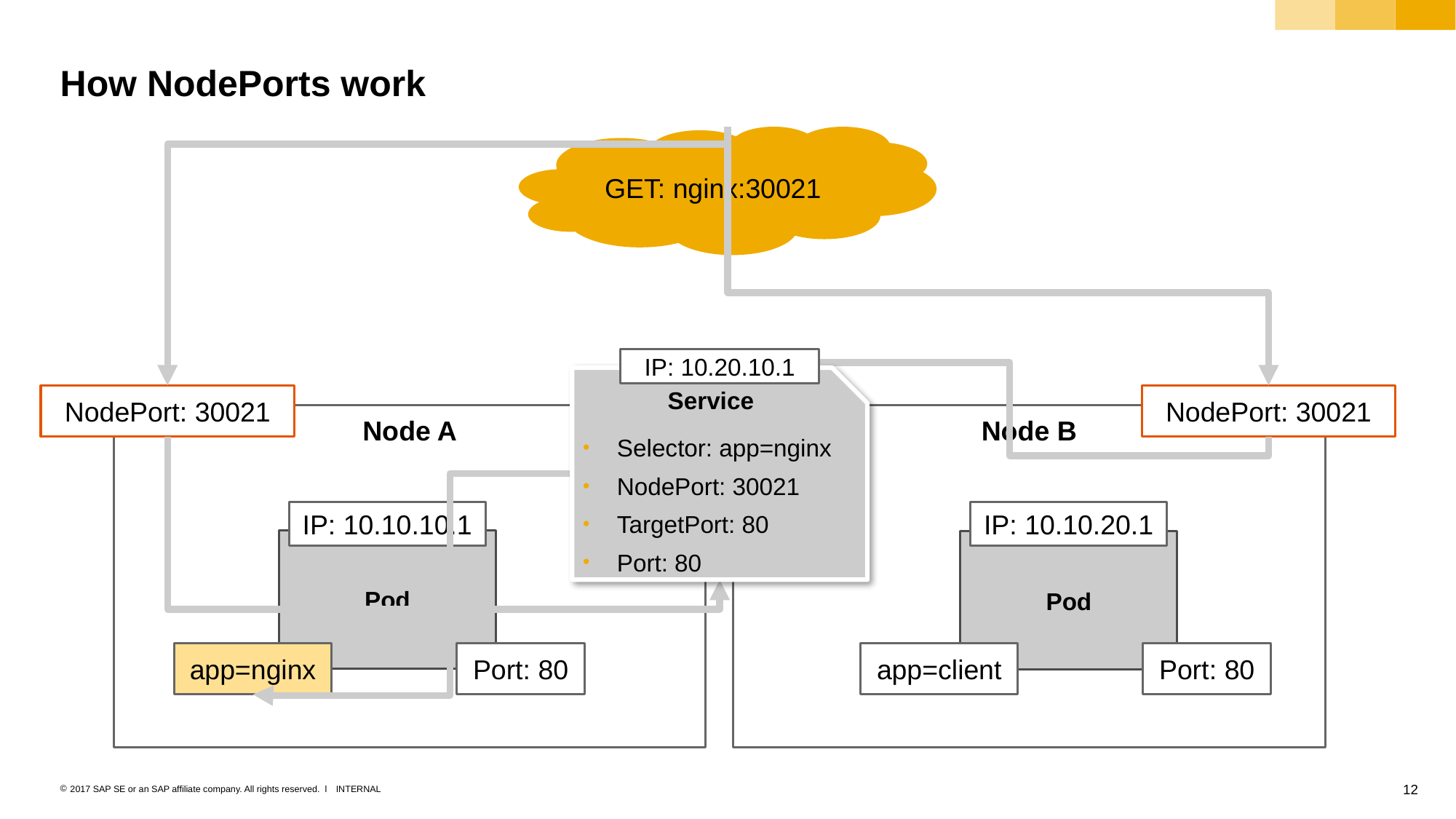

# How NodePorts work
GET: nginx:30021
IP: 10.20.10.1
Service
Selector: app=nginx
NodePort: 30021
TargetPort: 80
Port: 80
NodePort: 30021
NodePort: 30021
Node B
Node A
IP: 10.10.10.1
IP: 10.10.20.1
Pod
Pod
app=nginx
Port: 80
app=client
Port: 80